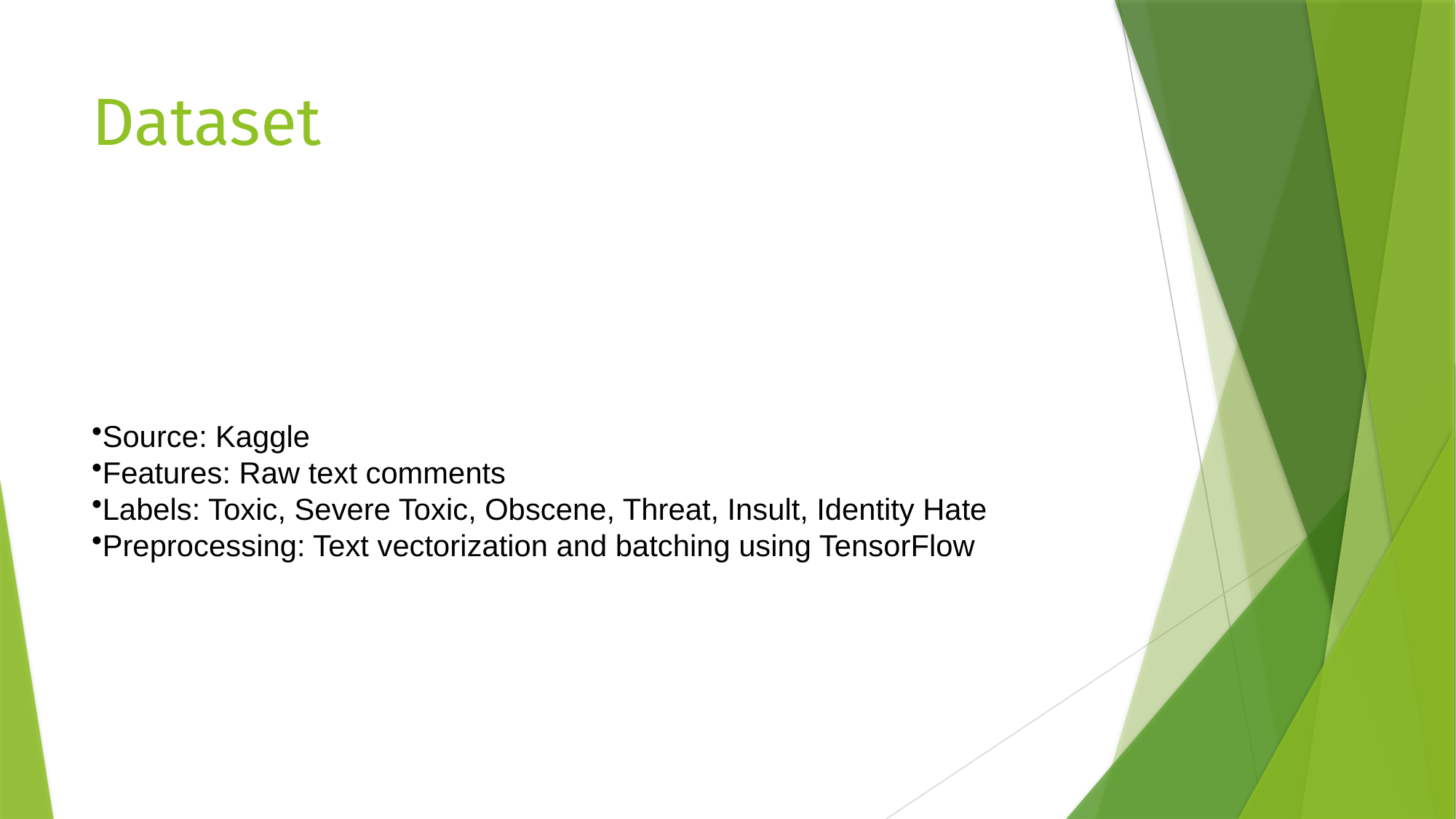

# Dataset
Source: Kaggle
Features: Raw text comments
Labels: Toxic, Severe Toxic, Obscene, Threat, Insult, Identity Hate
Preprocessing: Text vectorization and batching using TensorFlow